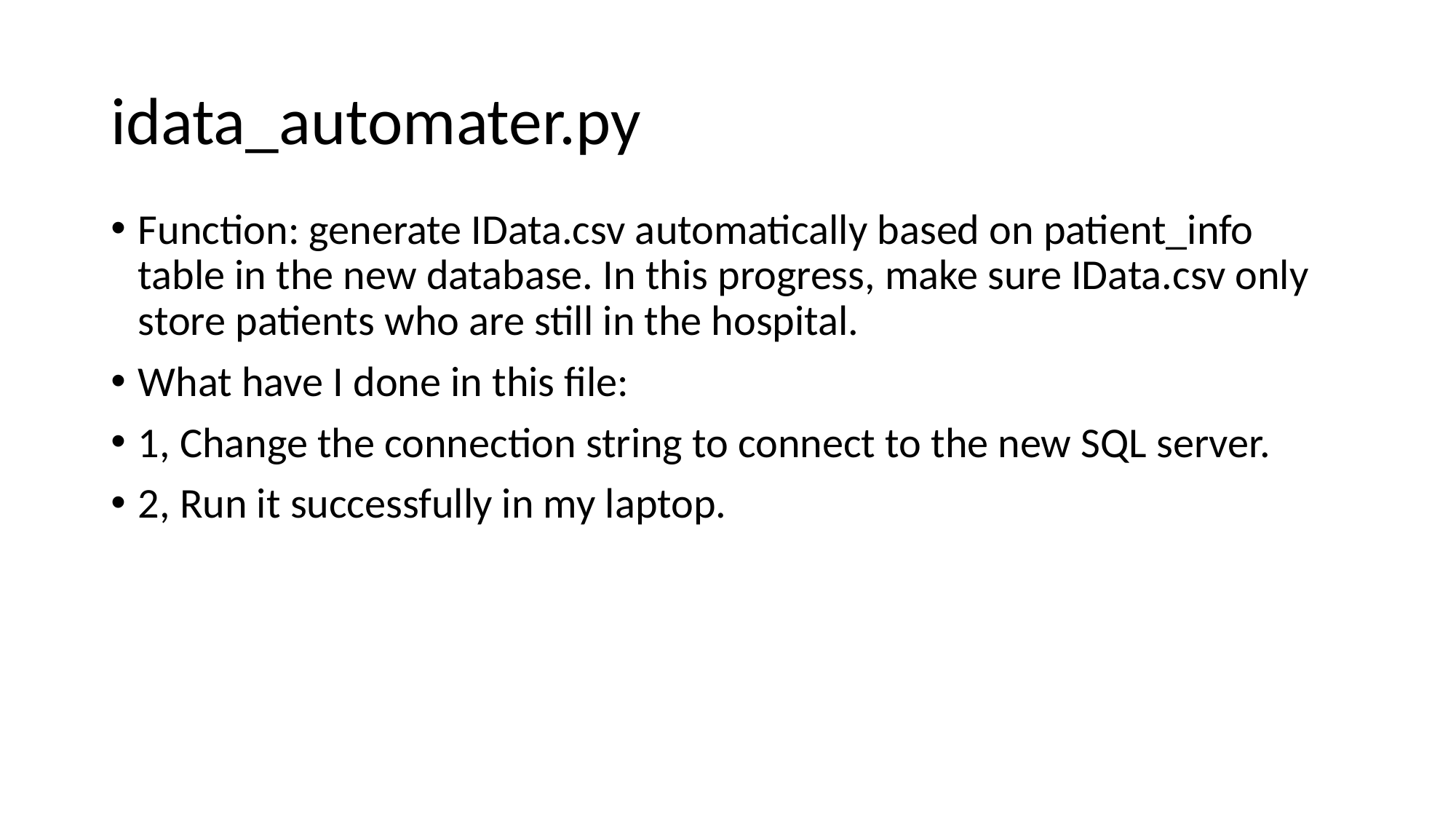

# idata_automater.py
Function: generate IData.csv automatically based on patient_info table in the new database. In this progress, make sure IData.csv only store patients who are still in the hospital.
What have I done in this file:
1, Change the connection string to connect to the new SQL server.
2, Run it successfully in my laptop.